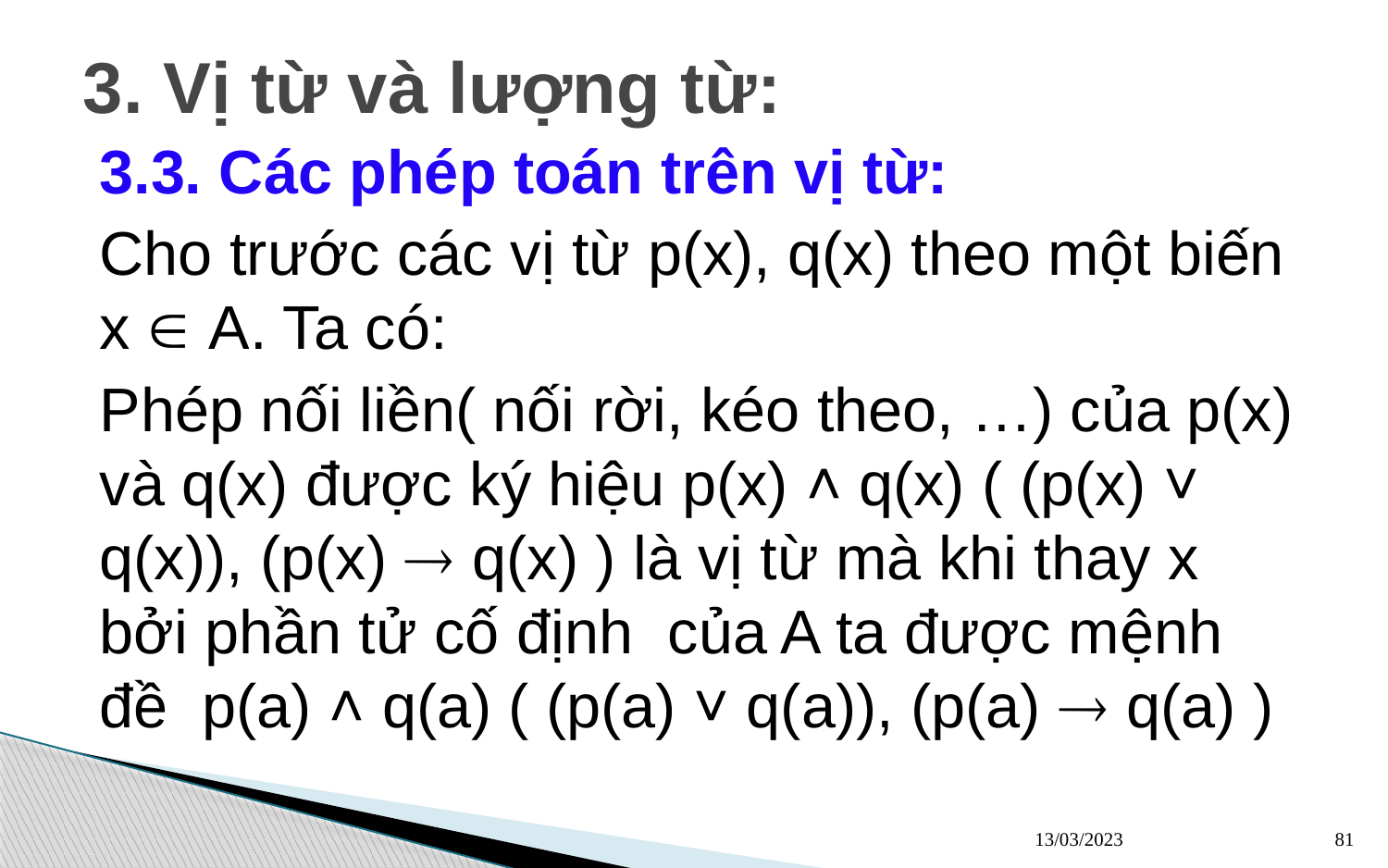

3. Vị từ và lượng từ:
3.3. Các phép toán trên vị từ:
Cho trước các vị từ p(x), q(x) theo một biến x ∈ A. Ta có:
Phép nối liền( nối rời, kéo theo, …) của p(x) và q(x) được ký hiệu p(x) ˄ q(x) ( (p(x) ˅ q(x)), (p(x) → q(x) ) là vị từ mà khi thay x bởi phần tử cố định  của A ta được mệnh đề  p(a) ˄ q(a) ( (p(a) ˅ q(a)), (p(a) → q(a) )

13/03/2023
81